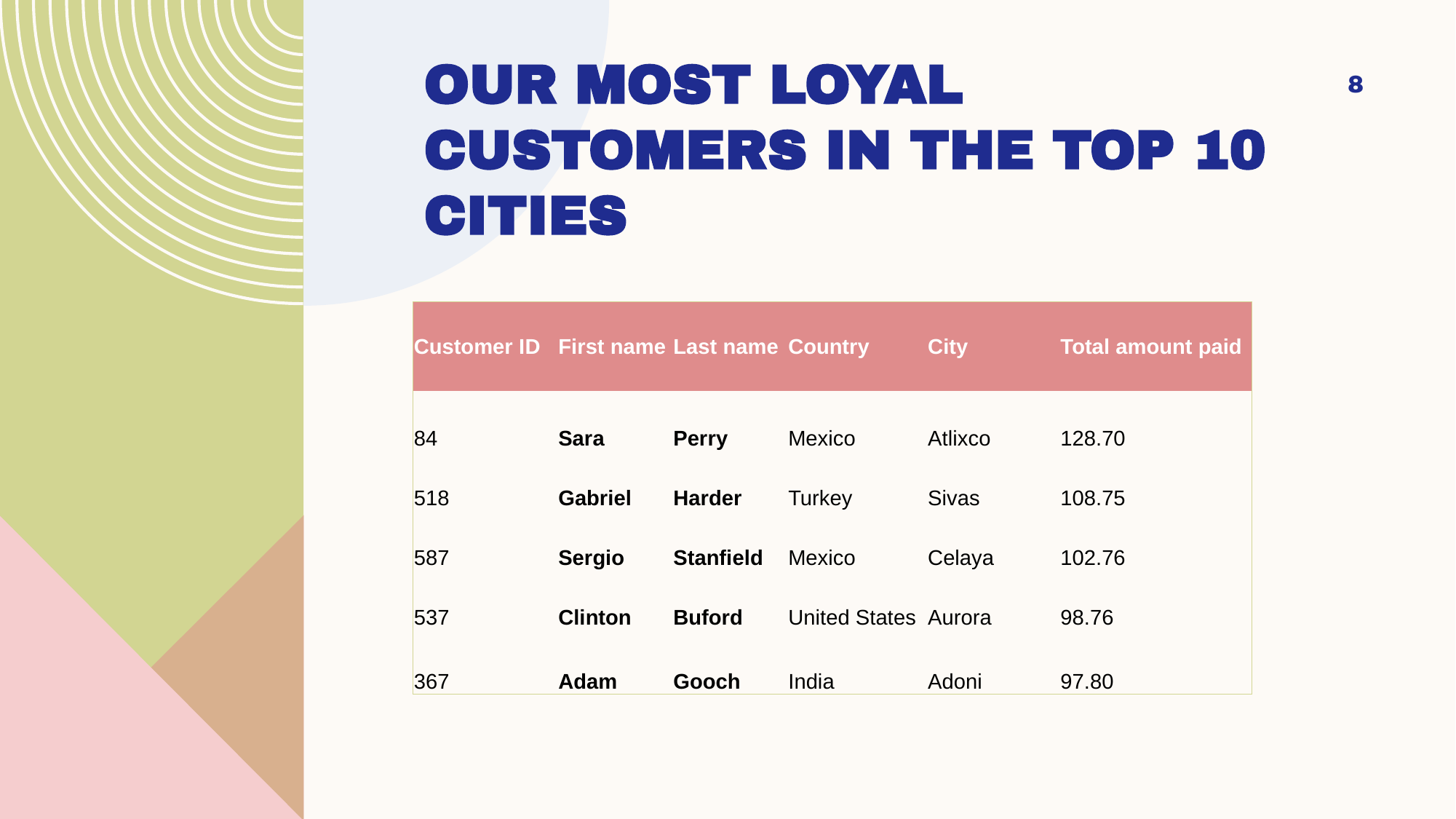

# Our most loyal customers in the top 10 cities
8
| Customer ID | First name | Last name | Country | City | Total amount paid |
| --- | --- | --- | --- | --- | --- |
| 84 | Sara | Perry | Mexico | Atlixco | 128.70 |
| 518 | Gabriel | Harder | Turkey | Sivas | 108.75 |
| 587 | Sergio | Stanfield | Mexico | Celaya | 102.76 |
| 537 | Clinton | Buford | United States | Aurora | 98.76 |
| 367 | Adam | Gooch | India | Adoni | 97.80 |